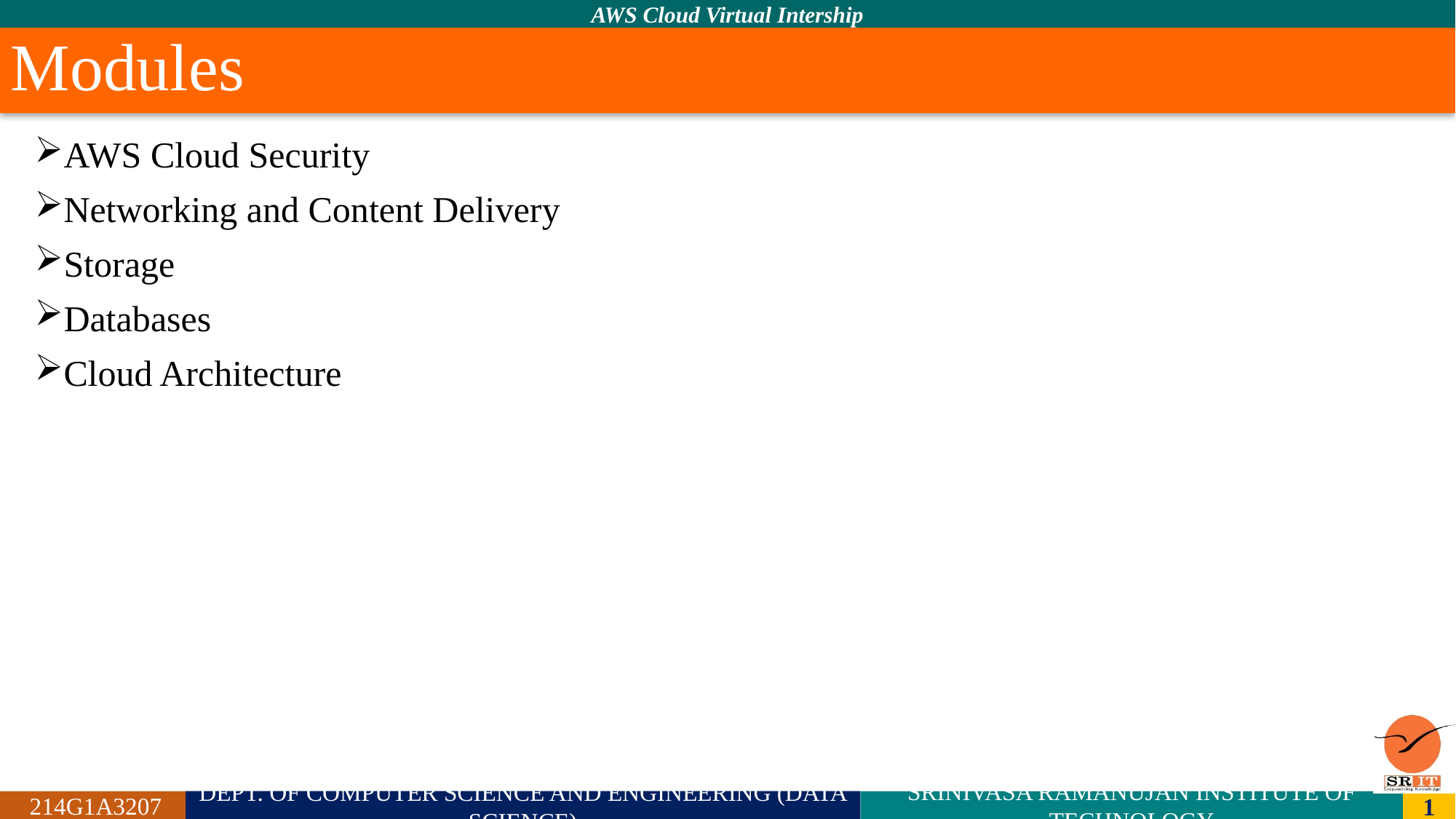

# Modules
AWS Cloud Security
Networking and Content Delivery
Storage
Databases
Cloud Architecture